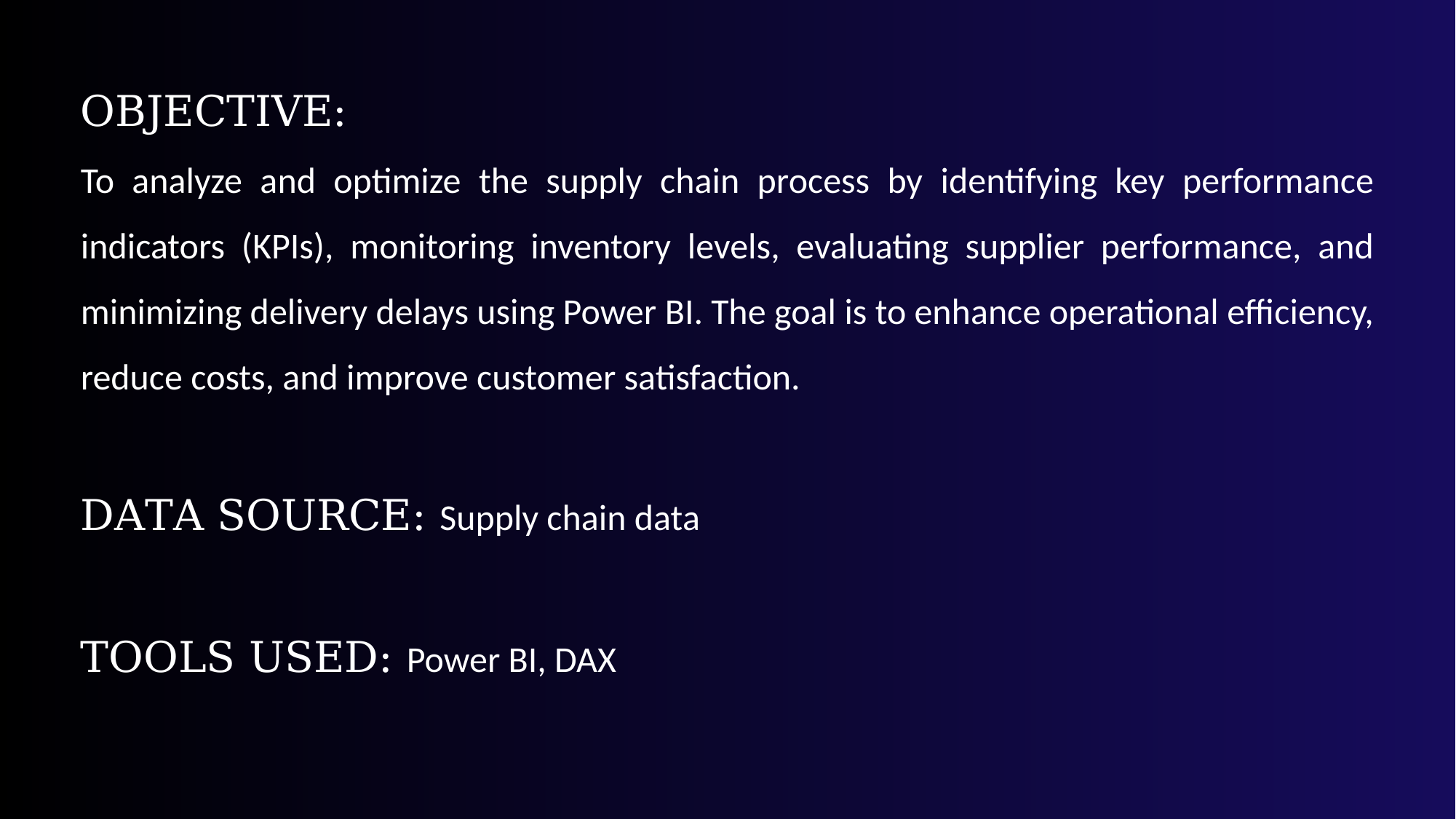

OBJECTIVE:
To analyze and optimize the supply chain process by identifying key performance indicators (KPIs), monitoring inventory levels, evaluating supplier performance, and minimizing delivery delays using Power BI. The goal is to enhance operational efficiency, reduce costs, and improve customer satisfaction.

DATA SOURCE: Supply chain data

TOOLS USED: Power BI, DAX